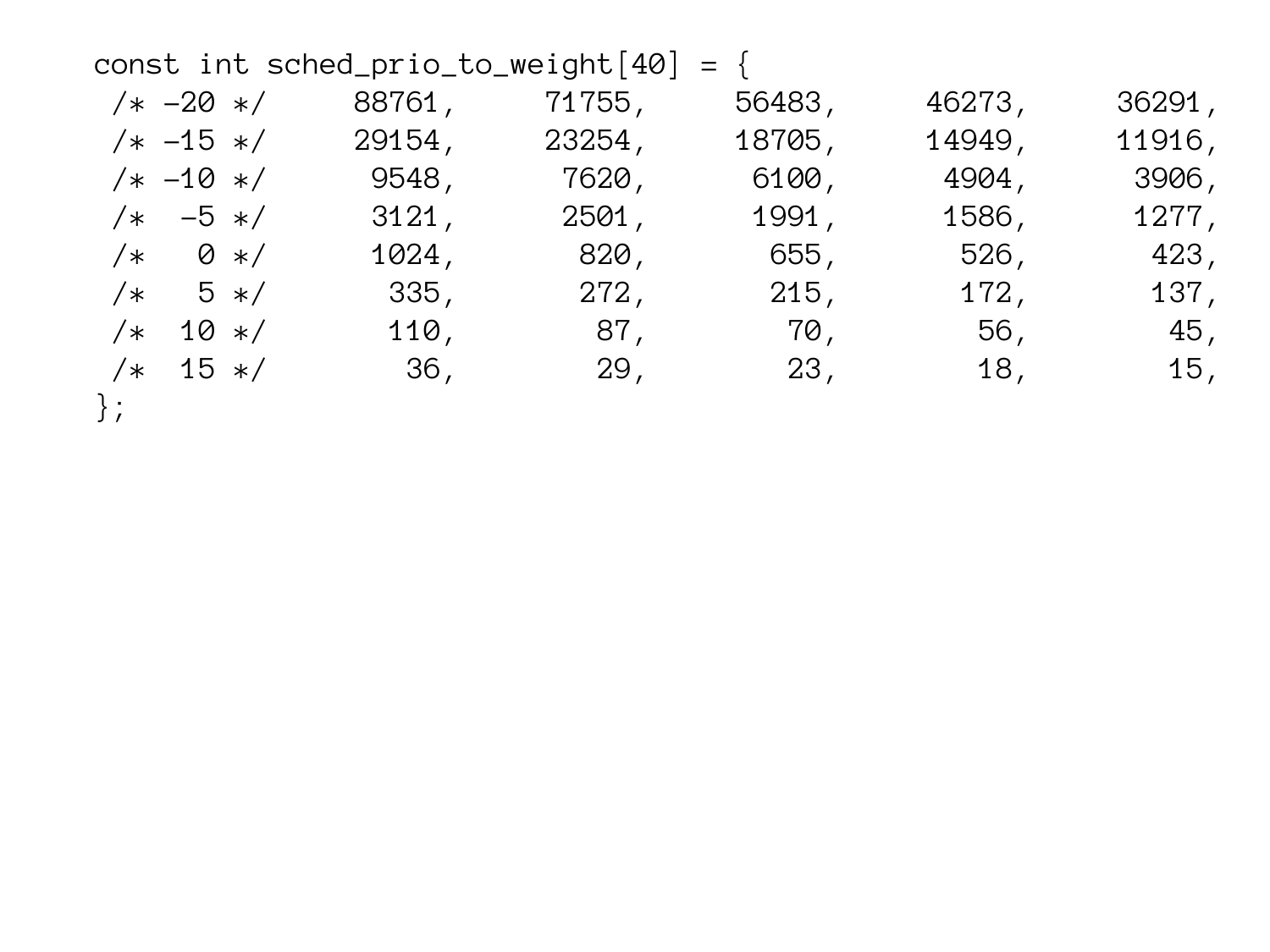

const int sched_prio_to_weight[40] = {
 /* -20 */     88761,     71755,     56483,     46273,     36291,
 /* -15 */     29154,     23254,     18705,     14949,     11916,
 /* -10 */      9548,      7620,      6100,      4904,      3906,
 /*  -5 */      3121,      2501,      1991,      1586,      1277,
 /*   0 */      1024,       820,       655,       526,       423,
 /*   5 */       335,       272,       215,       172,       137,
 /*  10 */       110,        87,        70,        56,        45,
 /*  15 */        36,        29,        23,        18,        15,
};